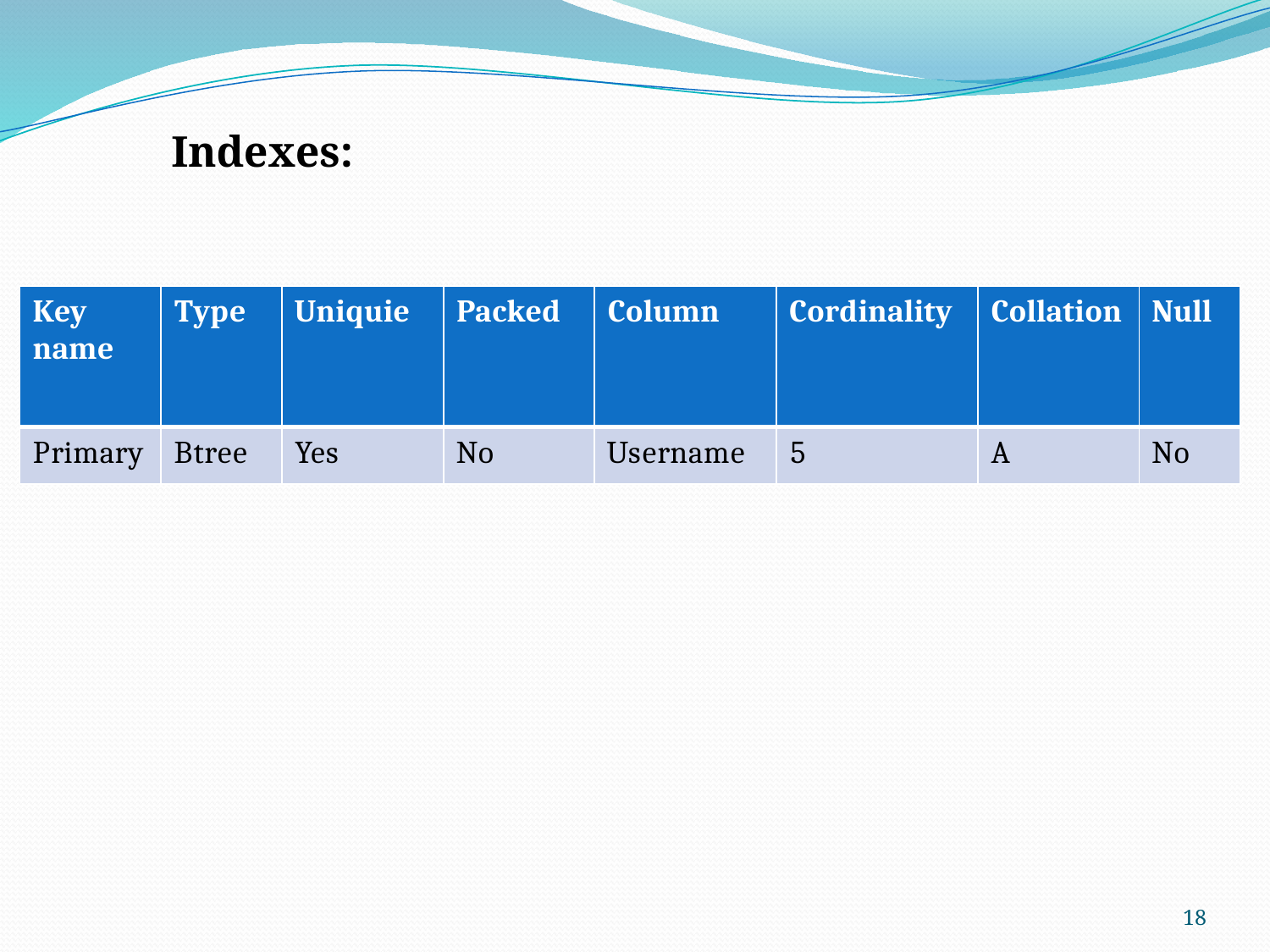

Indexes:
| Key name | Type | Uniquie | Packed | Column | Cordinality | Collation | Null |
| --- | --- | --- | --- | --- | --- | --- | --- |
| Primary | Btree | Yes | No | Username | 5 | A | No |
18